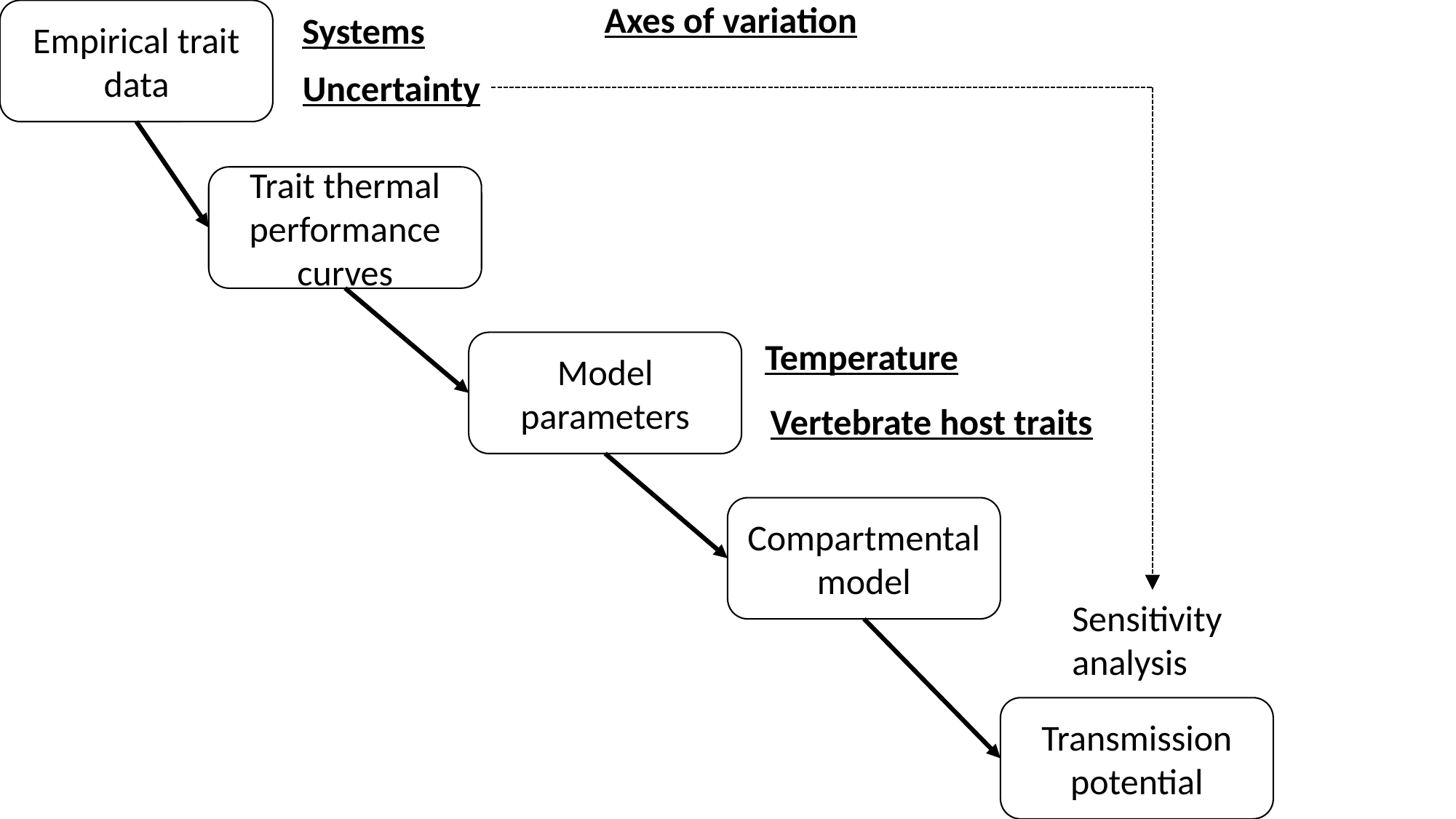

Axes of variation
Empirical trait data
Systems
Uncertainty
Trait thermal performance curves
Temperature
Model parameters
Vertebrate host traits
Compartmental model
Sensitivity analysis
Transmission potential